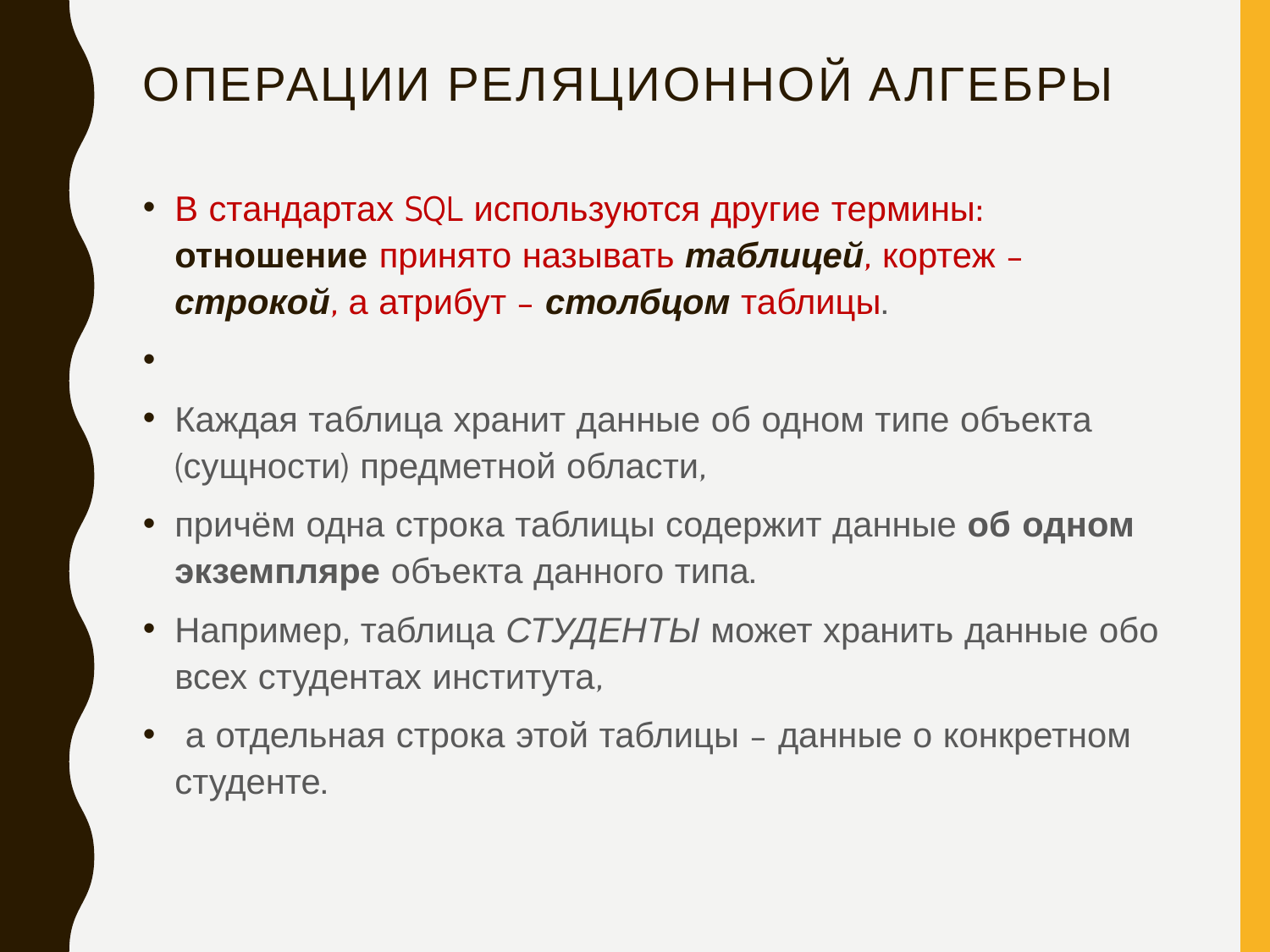

# Операции реляционной алгебры
В стандартах SQL используются другие термины: отношение принято называть таблицей, кортеж – строкой, а атрибут – столбцом таблицы.

Каждая таблица хранит данные об одном типе объекта (сущности) предметной области,
причём одна строка таблицы содержит данные об одном экземпляре объекта данного типа.
Например, таблица СТУДЕНТЫ может хранить данные обо всех студентах института,
 а отдельная строка этой таблицы – данные о конкретном студенте.